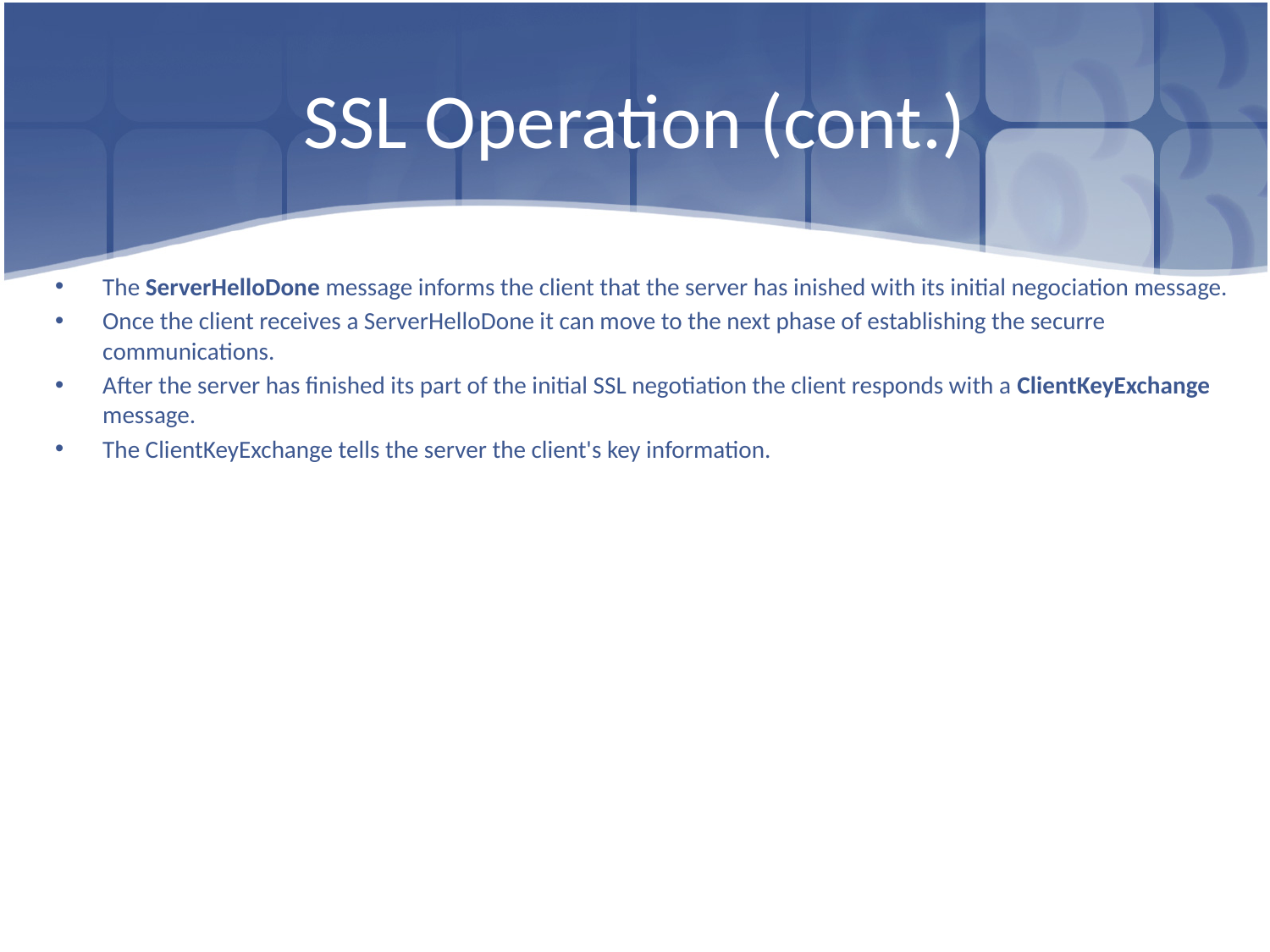

# SSL Operation (cont.)
The ServerHelloDone message informs the client that the server has inished with its initial negociation message.
Once the client receives a ServerHelloDone it can move to the next phase of establishing the securre communications.
After the server has finished its part of the initial SSL negotiation the client responds with a ClientKeyExchange message.
The ClientKeyExchange tells the server the client's key information.